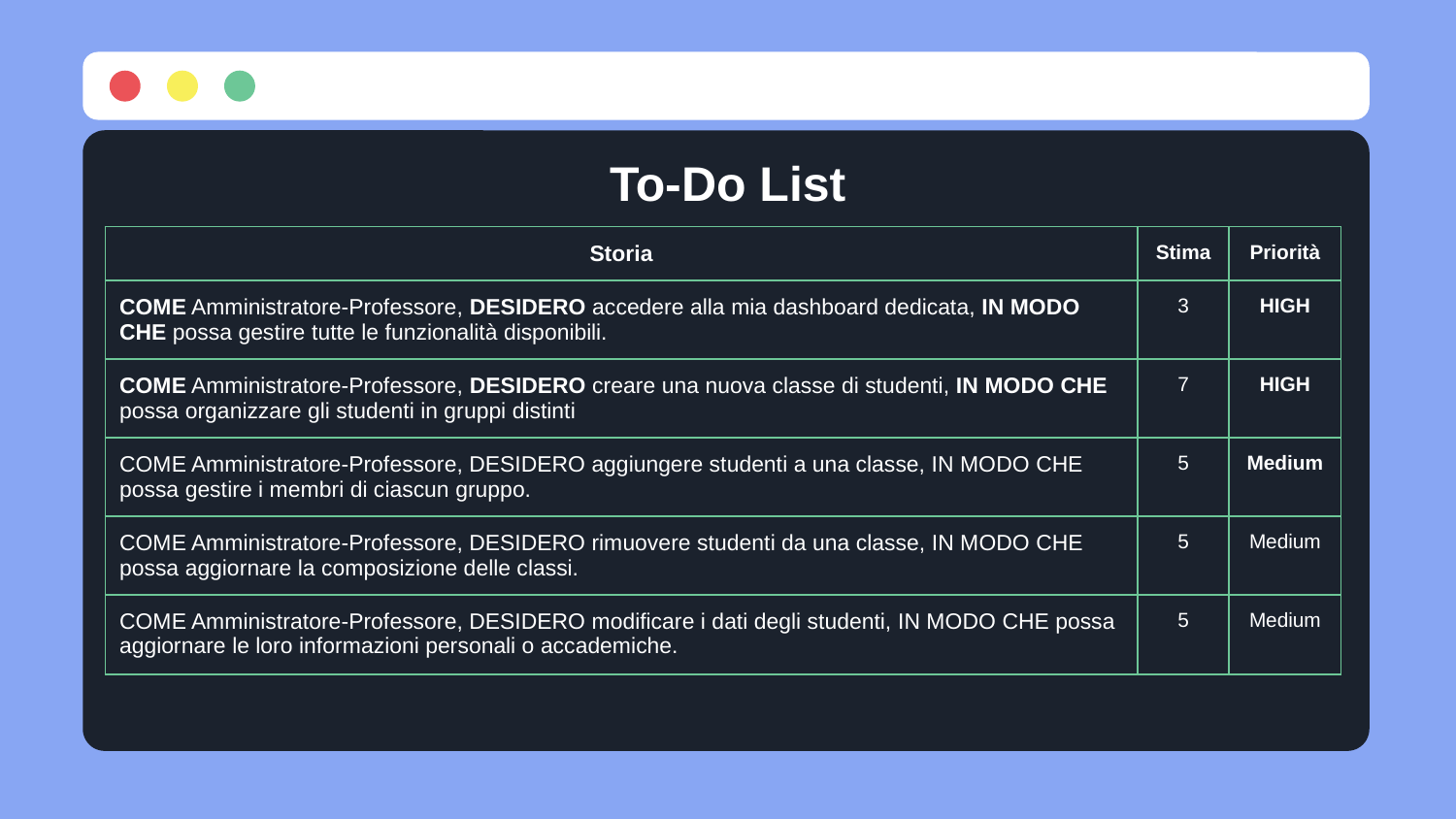

# To-Do List
| Storia | Stima | Priorità |
| --- | --- | --- |
| COME Amministratore-Professore, DESIDERO accedere alla mia dashboard dedicata, IN MODO CHE possa gestire tutte le funzionalità disponibili. | 3 | HIGH |
| COME Amministratore-Professore, DESIDERO creare una nuova classe di studenti, IN MODO CHE possa organizzare gli studenti in gruppi distinti | 7 | HIGH |
| COME Amministratore-Professore, DESIDERO aggiungere studenti a una classe, IN MODO CHE possa gestire i membri di ciascun gruppo. | 5 | Medium |
| COME Amministratore-Professore, DESIDERO rimuovere studenti da una classe, IN MODO CHE possa aggiornare la composizione delle classi. | 5 | Medium |
| COME Amministratore-Professore, DESIDERO modificare i dati degli studenti, IN MODO CHE possa aggiornare le loro informazioni personali o accademiche. | 5 | Medium |